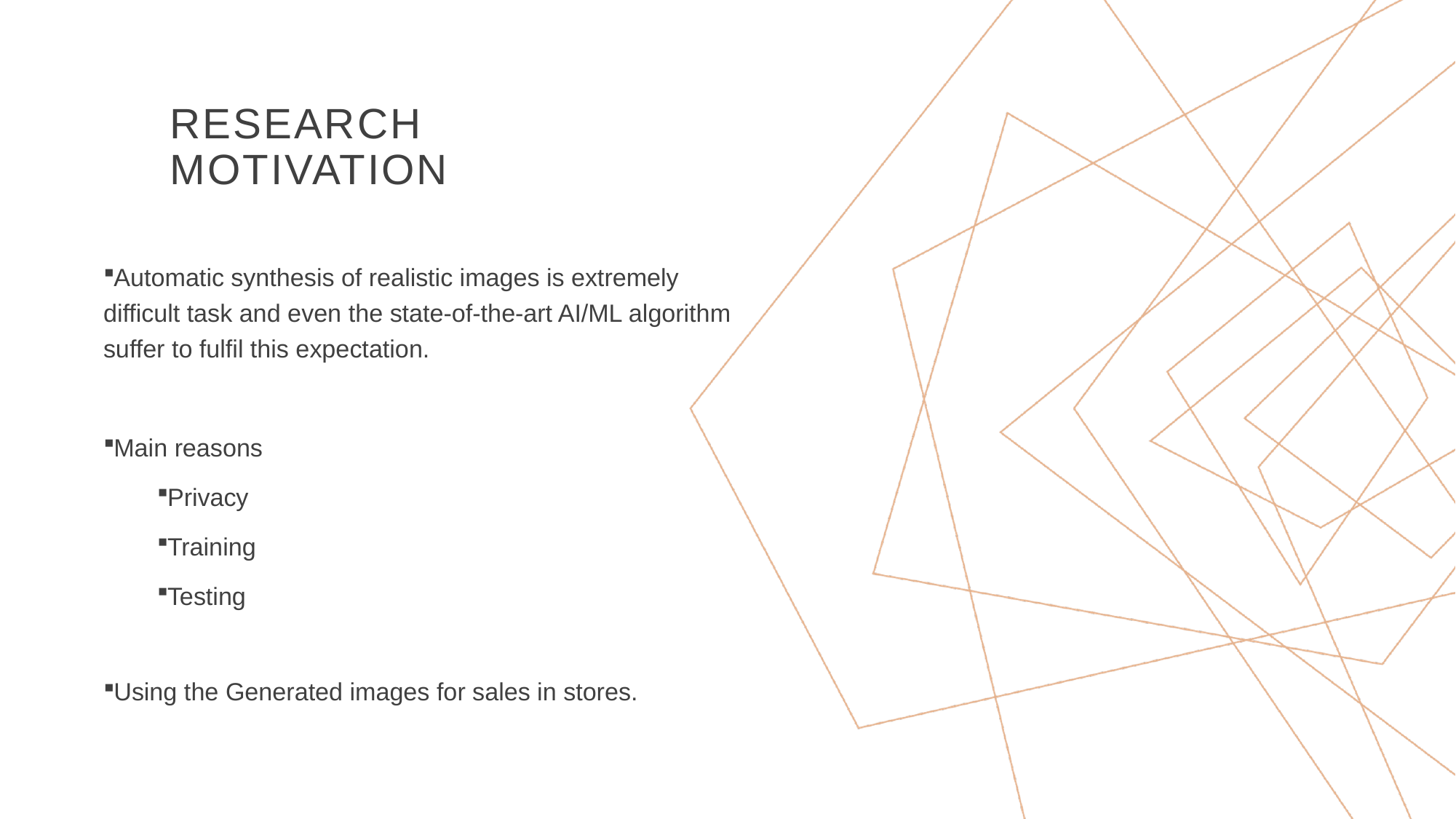

# Research Motivation

Automatic synthesis of realistic images is extremely difficult task and even the state-of-the-art AI/ML algorithm suffer to fulfil this expectation.

Main reasons
Privacy
Training
Testing

Using the Generated images for sales in stores.